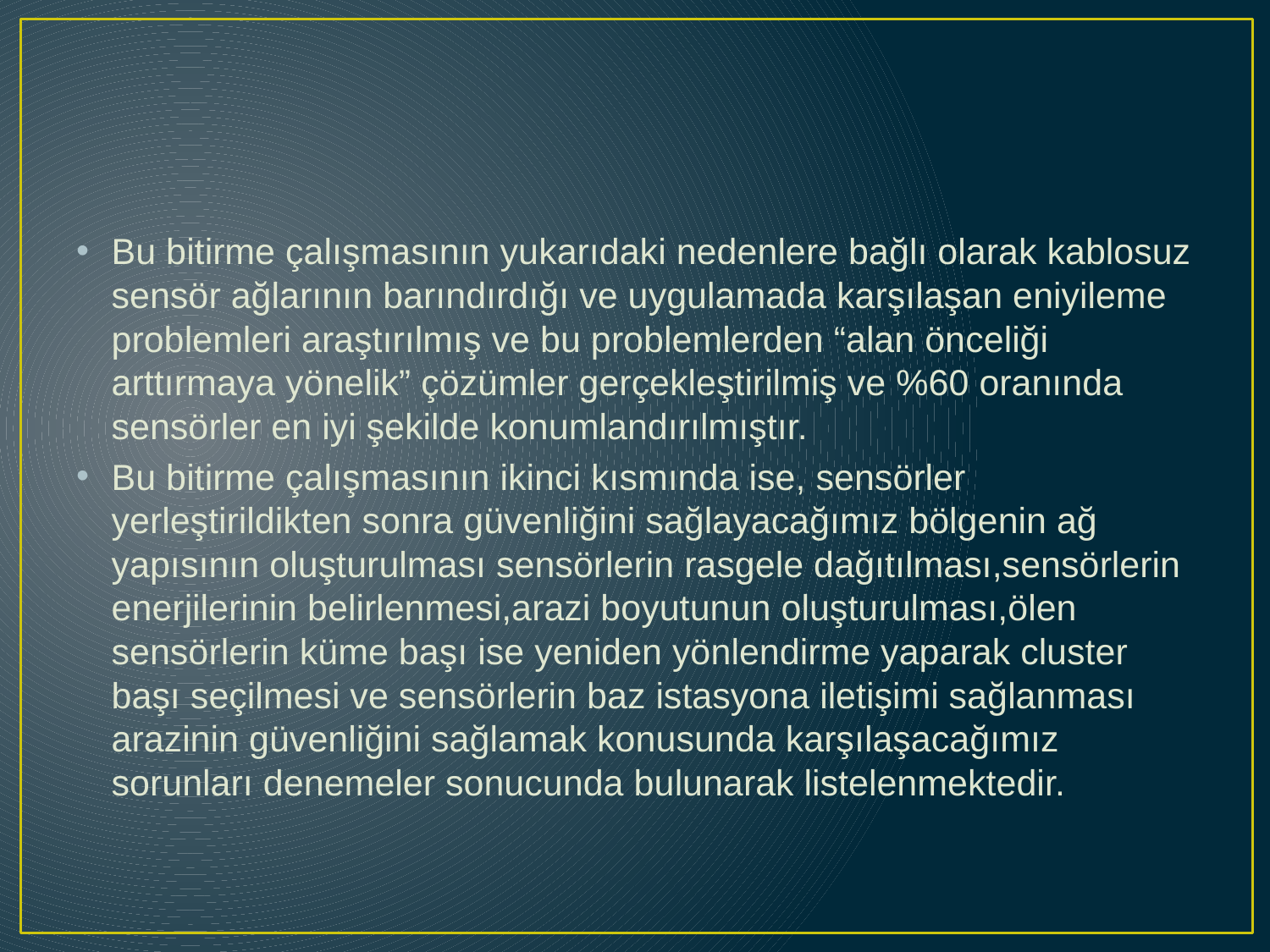

#
Bu bitirme çalışmasının yukarıdaki nedenlere bağlı olarak kablosuz sensör ağlarının barındırdığı ve uygulamada karşılaşan eniyileme problemleri araştırılmış ve bu problemlerden “alan önceliği arttırmaya yönelik” çözümler gerçekleştirilmiş ve %60 oranında sensörler en iyi şekilde konumlandırılmıştır.
Bu bitirme çalışmasının ikinci kısmında ise, sensörler yerleştirildikten sonra güvenliğini sağlayacağımız bölgenin ağ yapısının oluşturulması sensörlerin rasgele dağıtılması,sensörlerin enerjilerinin belirlenmesi,arazi boyutunun oluşturulması,ölen sensörlerin küme başı ise yeniden yönlendirme yaparak cluster başı seçilmesi ve sensörlerin baz istasyona iletişimi sağlanması arazinin güvenliğini sağlamak konusunda karşılaşacağımız sorunları denemeler sonucunda bulunarak listelenmektedir.